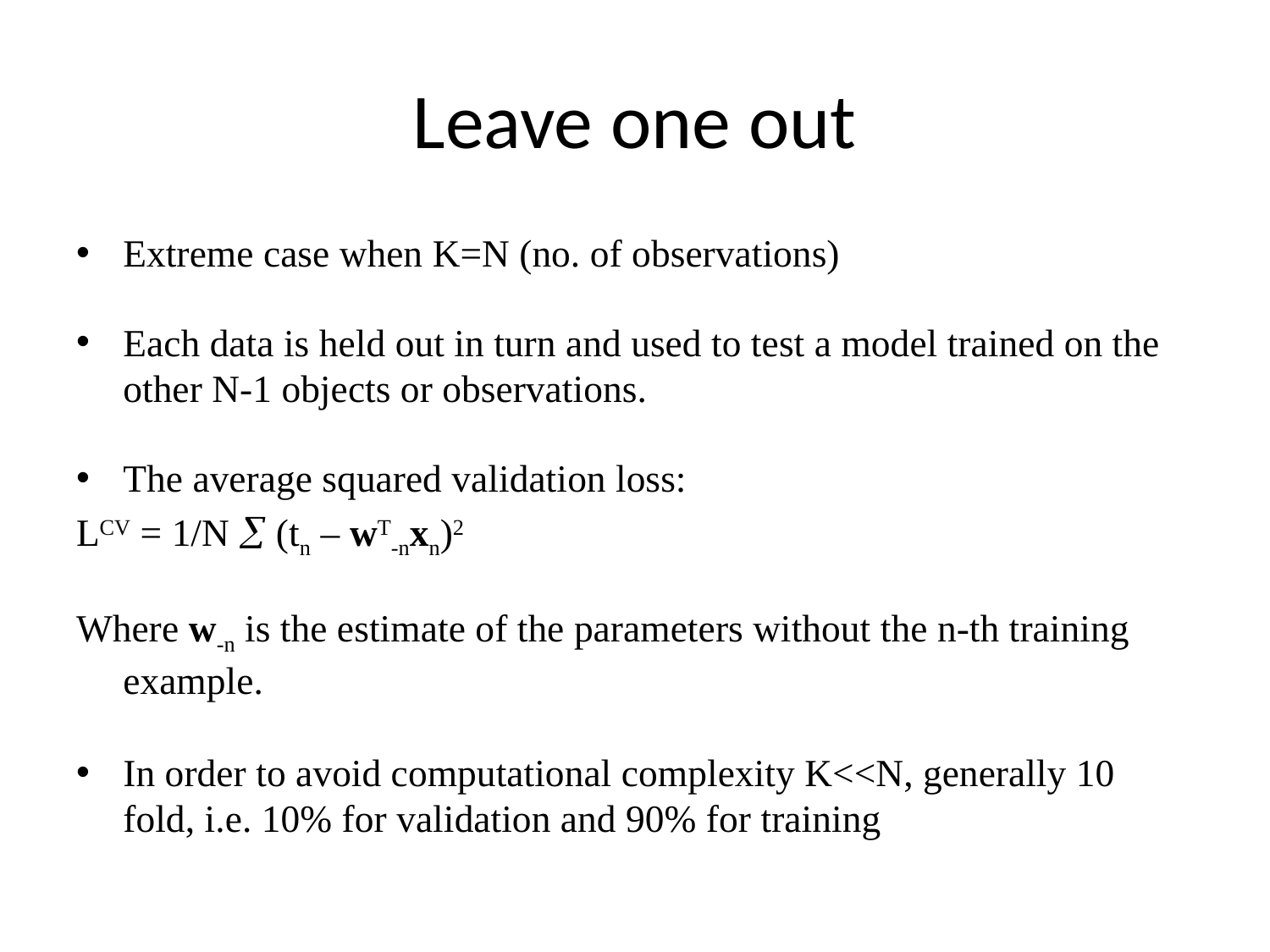

# Leave one out
Extreme case when K=N (no. of observations)

Each data is held out in turn and used to test a model trained on the other N-1 objects or observations.

The average squared validation loss:
LCV = 1/N ∑ (tn – wT-nxn)2

Where w-n is the estimate of the parameters without the n-th training example.

In order to avoid computational complexity K<<N, generally 10 fold, i.e. 10% for validation and 90% for training